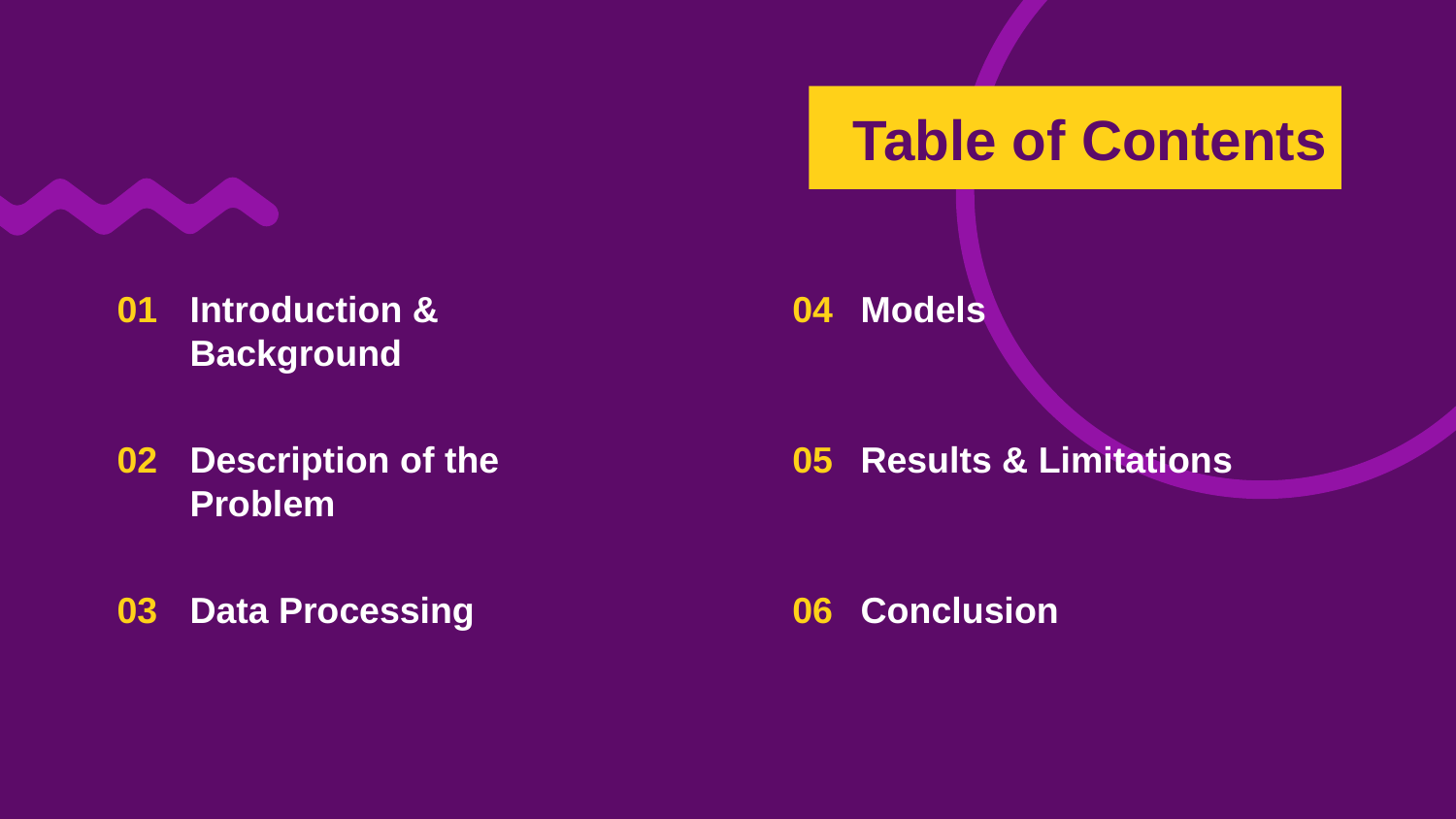

# Table of Contents
01
Introduction & Background
04
Models
02
Description of the Problem
05
Results & Limitations
03
Data Processing
06
Conclusion